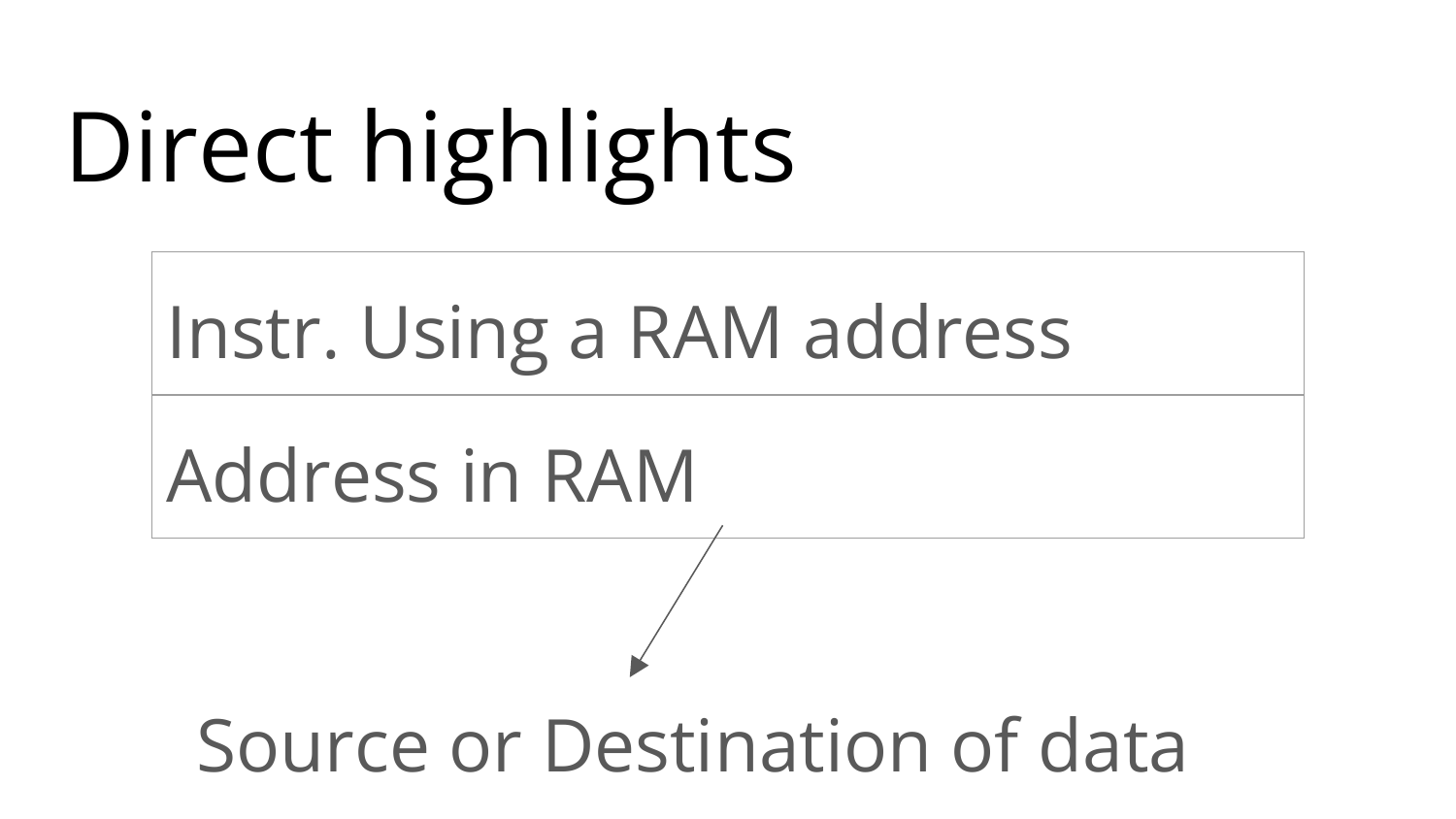

# Direct highlights
| Instr. Using a RAM address |
| --- |
| Address in RAM |

       Source or Destination of data